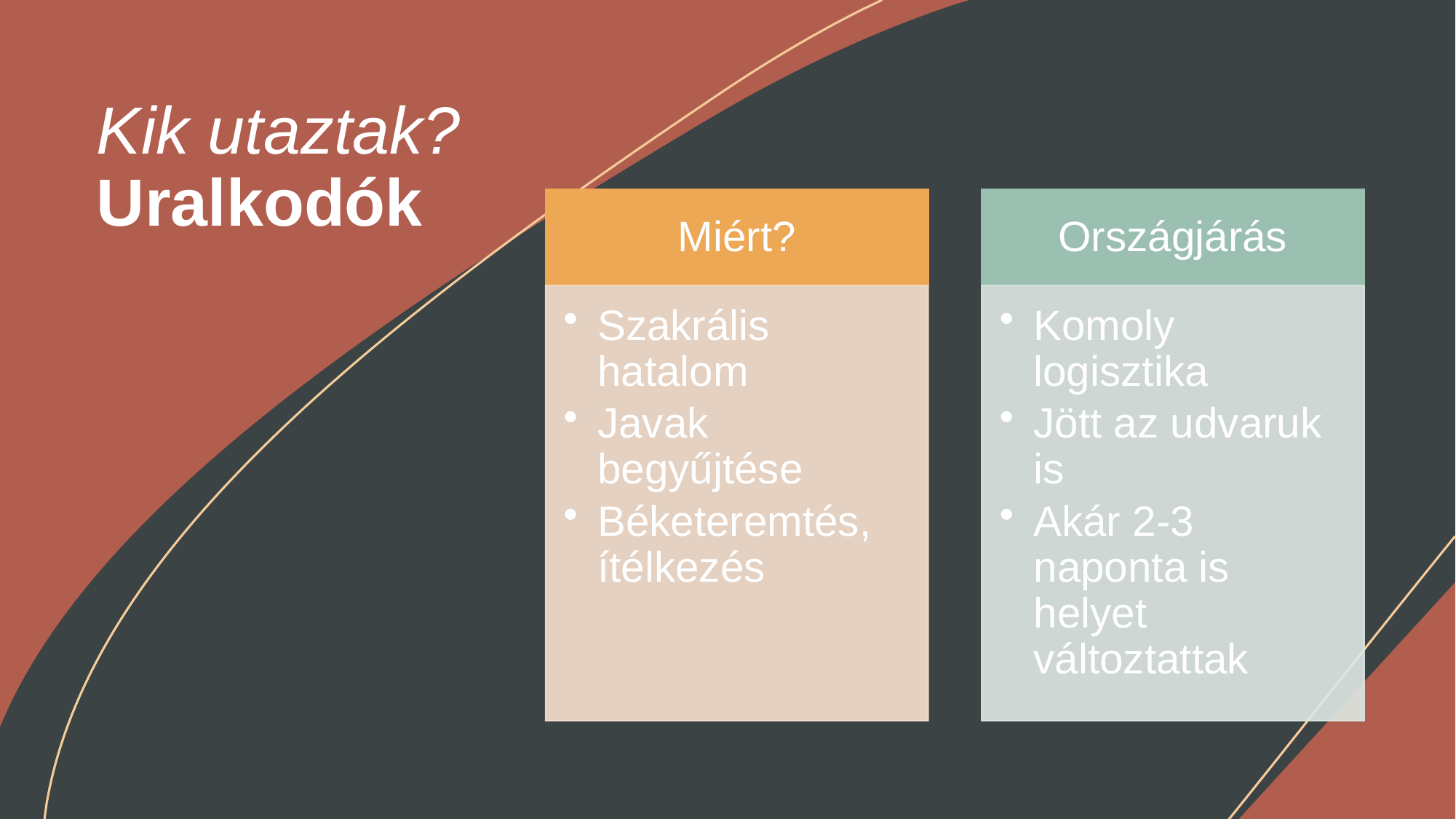

# Kik utaztak? Uralkodók
Miért?
Szakrális hatalom
Javak begyűjtése
Béketeremtés, ítélkezés
Országjárás
Komoly logisztika
Jött az udvaruk is
Akár 2-3 naponta is helyet változtattak